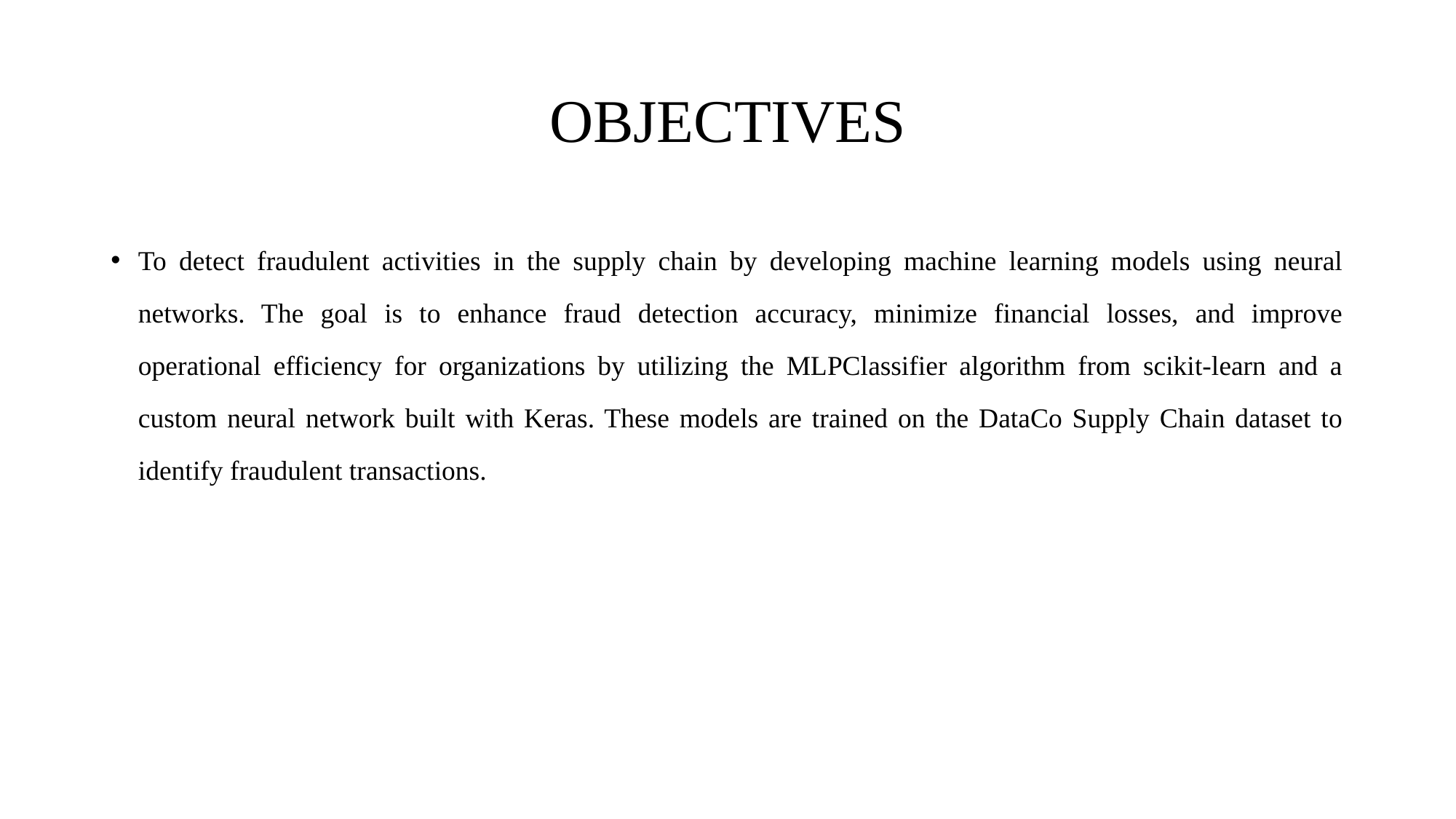

# OBJECTIVES
To detect fraudulent activities in the supply chain by developing machine learning models using neural networks. The goal is to enhance fraud detection accuracy, minimize financial losses, and improve operational efficiency for organizations by utilizing the MLPClassifier algorithm from scikit-learn and a custom neural network built with Keras. These models are trained on the DataCo Supply Chain dataset to identify fraudulent transactions.